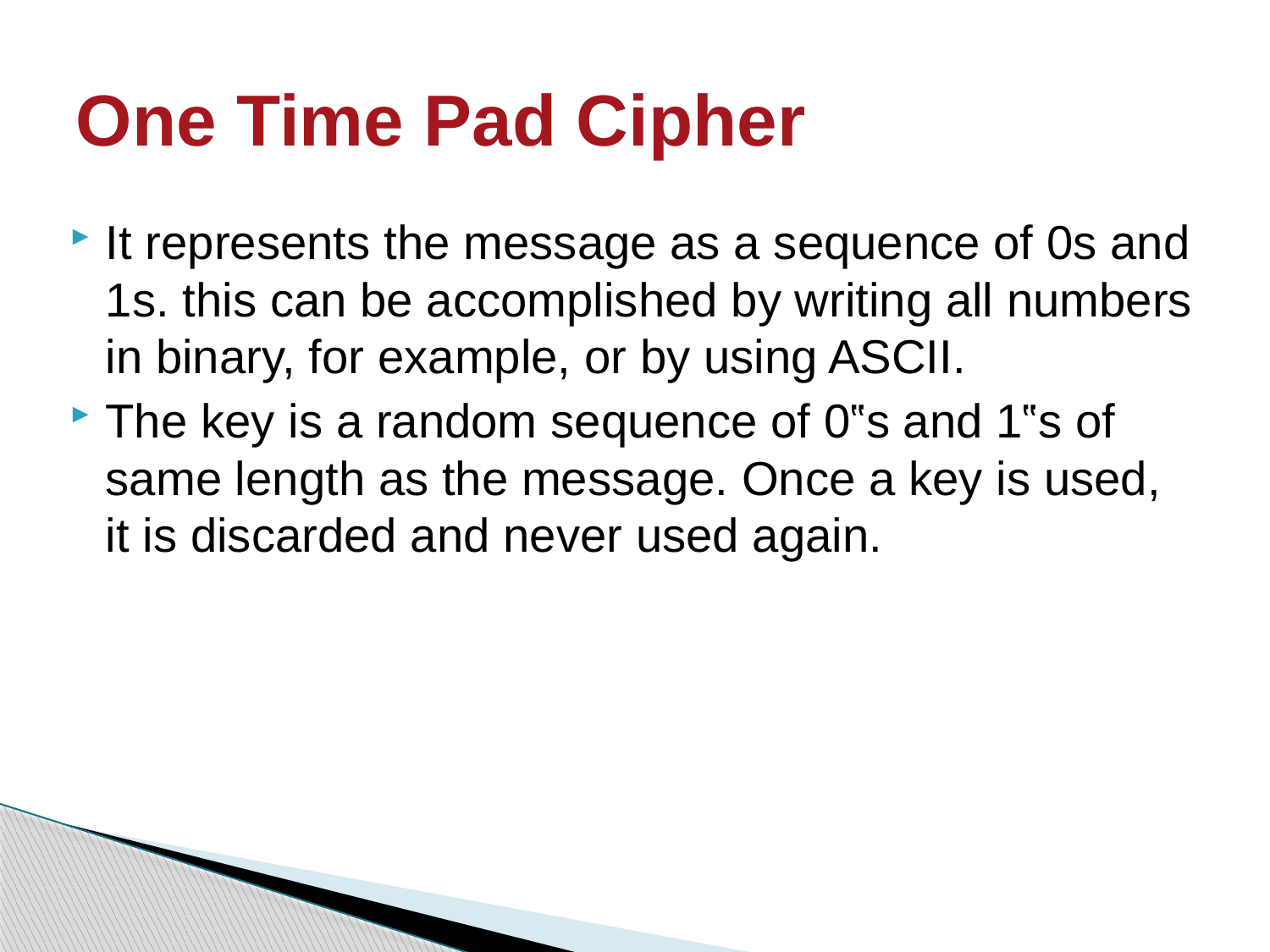

# One Time Pad Cipher
It represents the message as a sequence of 0s and 1s. this can be accomplished by writing all numbers in binary, for example, or by using ASCII.
The key is a random sequence of 0‟s and 1‟s of same length as the message. Once a key is used, it is discarded and never used again.